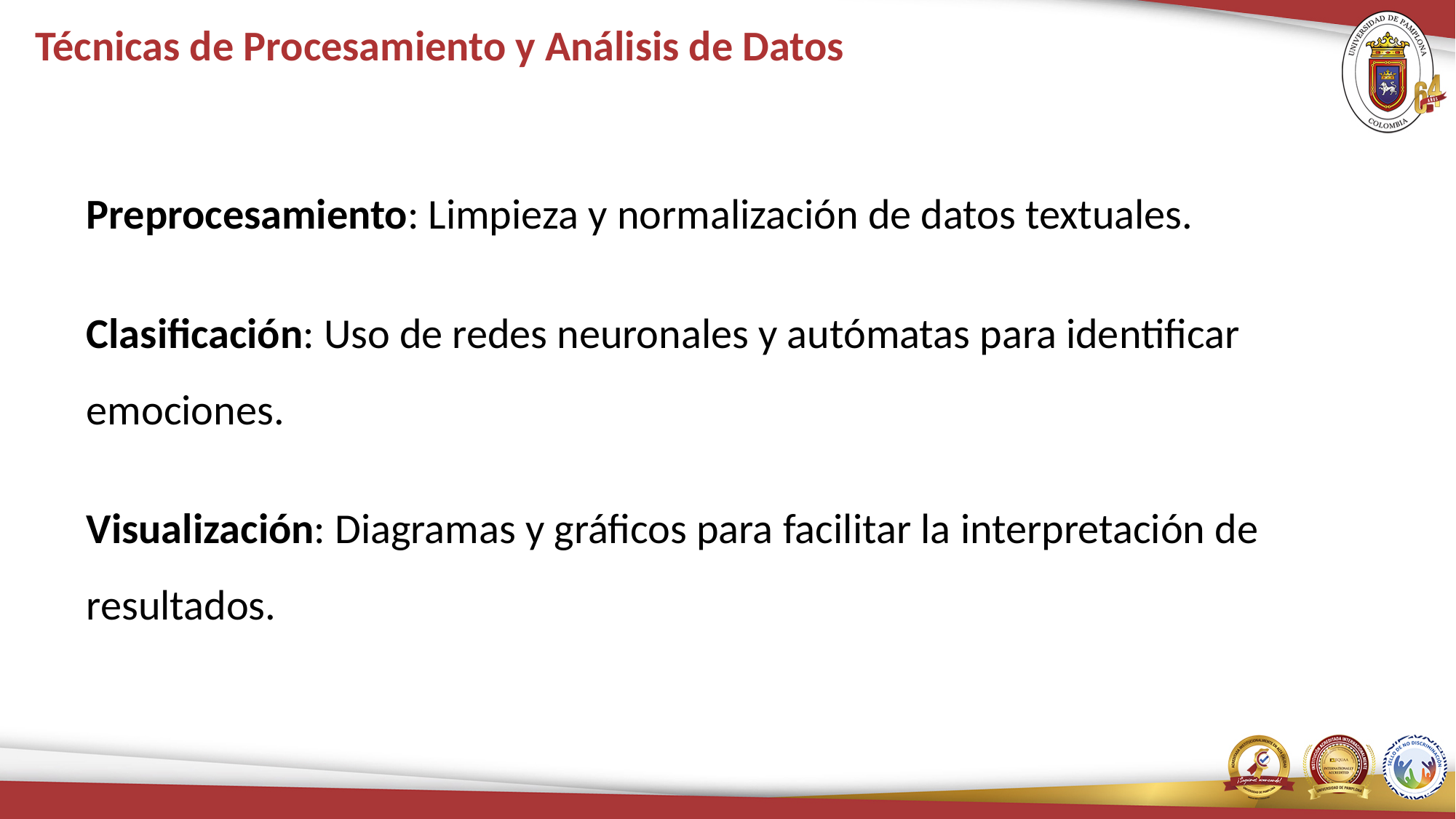

# Técnicas de Procesamiento y Análisis de Datos
Preprocesamiento: Limpieza y normalización de datos textuales.
Clasificación: Uso de redes neuronales y autómatas para identificar emociones.
Visualización: Diagramas y gráficos para facilitar la interpretación de resultados.